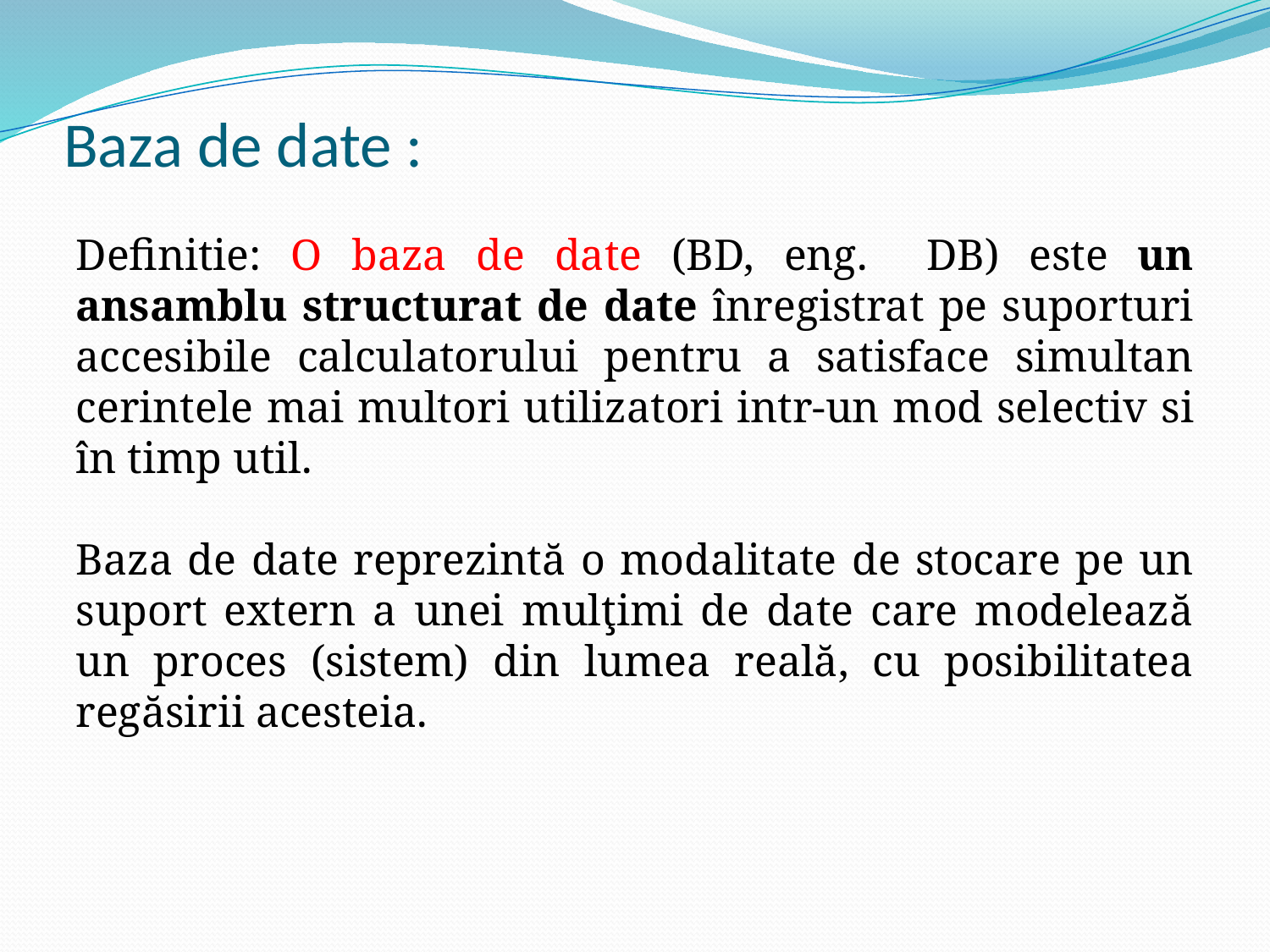

# Baza de date :
Definitie: O baza de date (BD, eng.  DB) este un ansamblu structurat de date înregistrat pe suporturi accesibile calculatorului pentru a satisface simultan cerintele mai multori utilizatori intr-un mod selectiv si în timp util.

Baza de date reprezintă o modalitate de stocare pe un suport extern a unei mulţimi de date care modelează un proces (sistem) din lumea reală, cu posibilitatea regăsirii acesteia.